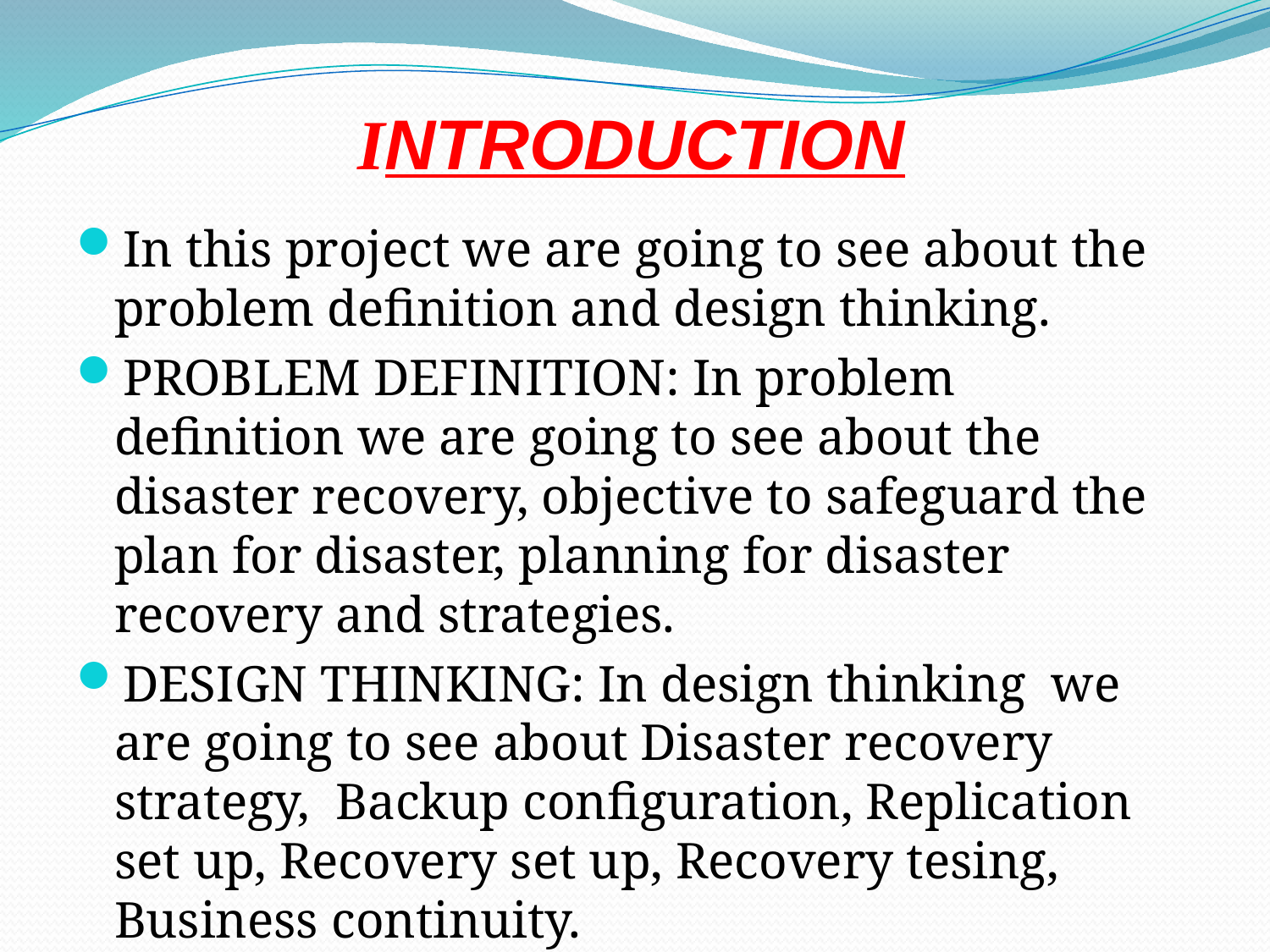

# INTRODUCTION
In this project we are going to see about the problem definition and design thinking.
PROBLEM DEFINITION: In problem definition we are going to see about the disaster recovery, objective to safeguard the plan for disaster, planning for disaster recovery and strategies.
DESIGN THINKING: In design thinking  we are going to see about Disaster recovery strategy,  Backup configuration, Replication set up, Recovery set up, Recovery tesing, Business continuity.